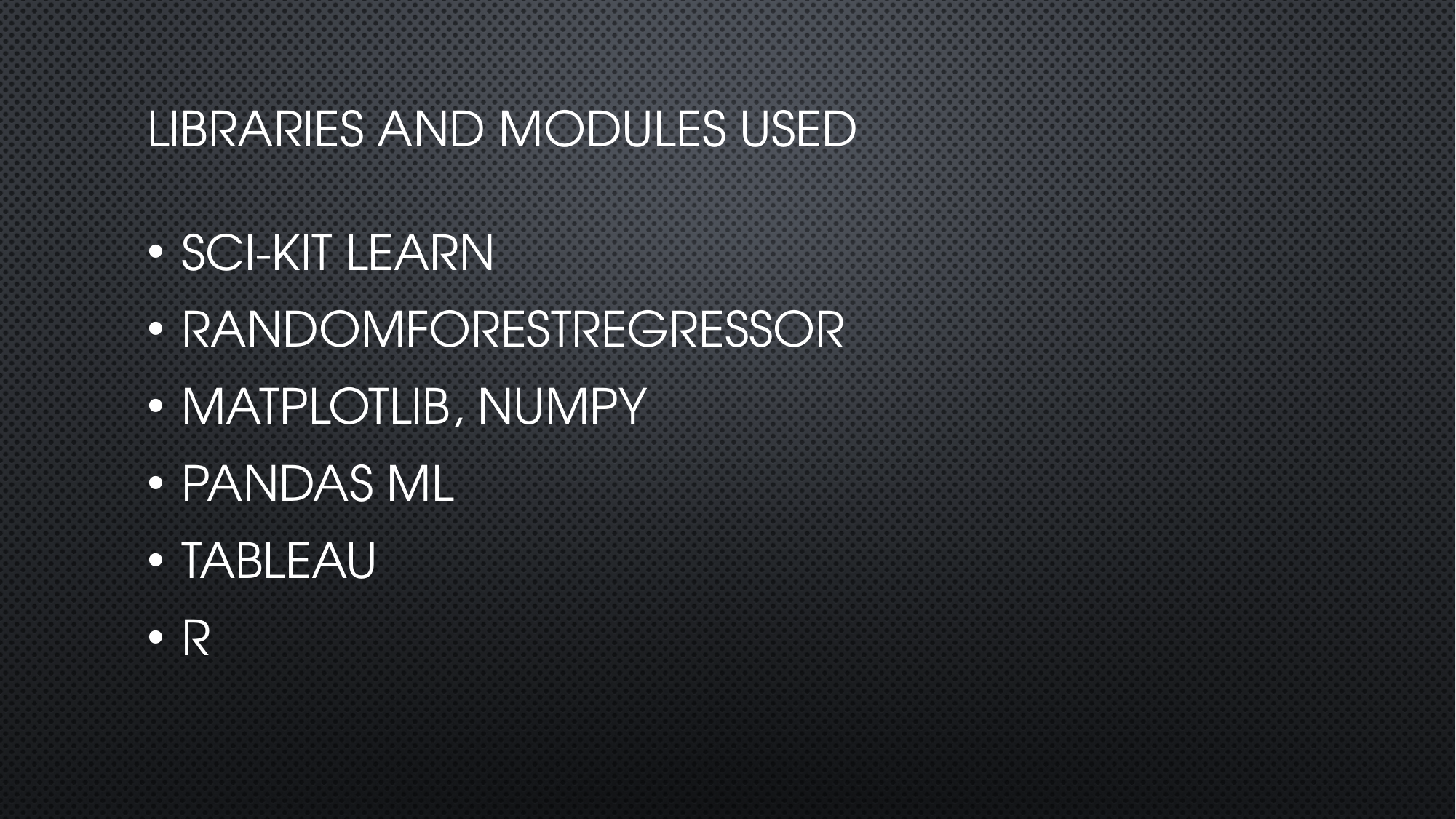

# Libraries and modules used
Sci-Kit Learn
RandomForestRegressor
Matplotlib, NumPy
Pandas ML
Tableau
R